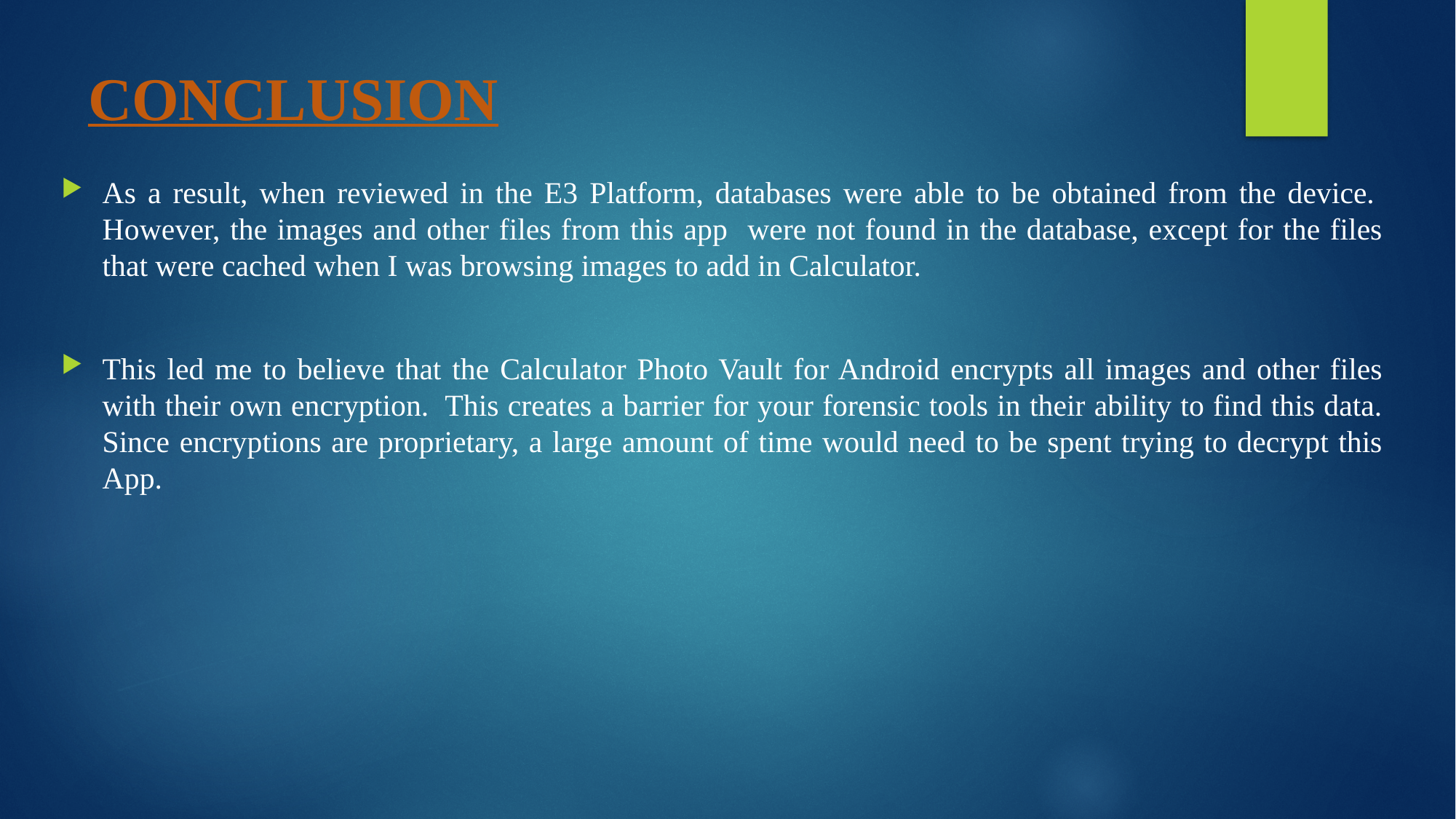

# CONCLUSION
As a result, when reviewed in the E3 Platform, databases were able to be obtained from the device.  However, the images and other files from this app  were not found in the database, except for the files that were cached when I was browsing images to add in Calculator.

This led me to believe that the Calculator Photo Vault for Android encrypts all images and other files with their own encryption.  This creates a barrier for your forensic tools in their ability to find this data. Since encryptions are proprietary, a large amount of time would need to be spent trying to decrypt this App.